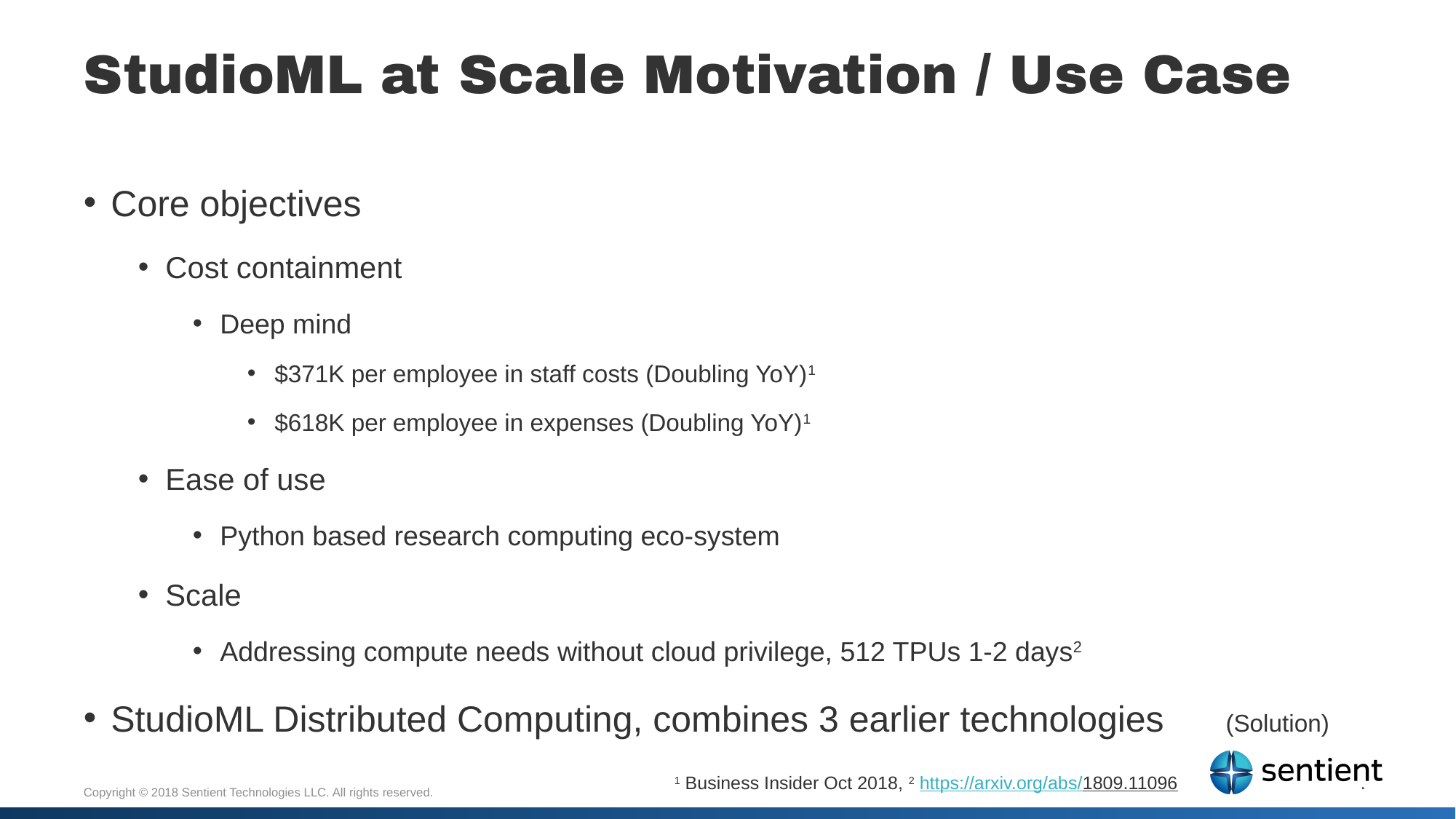

# StudioML at Scale Motivation / Use Case
Core objectives
Cost containment
Deep mind
$371K per employee in staff costs (Doubling YoY)1
$618K per employee in expenses (Doubling YoY)1
Ease of use
Python based research computing eco-system
Scale
Addressing compute needs without cloud privilege, 512 TPUs 1-2 days2
StudioML Distributed Computing, combines 3 earlier technologies      (Solution)

1 Business Insider Oct 2018, 2 https://arxiv.org/abs/1809.11096                                    .